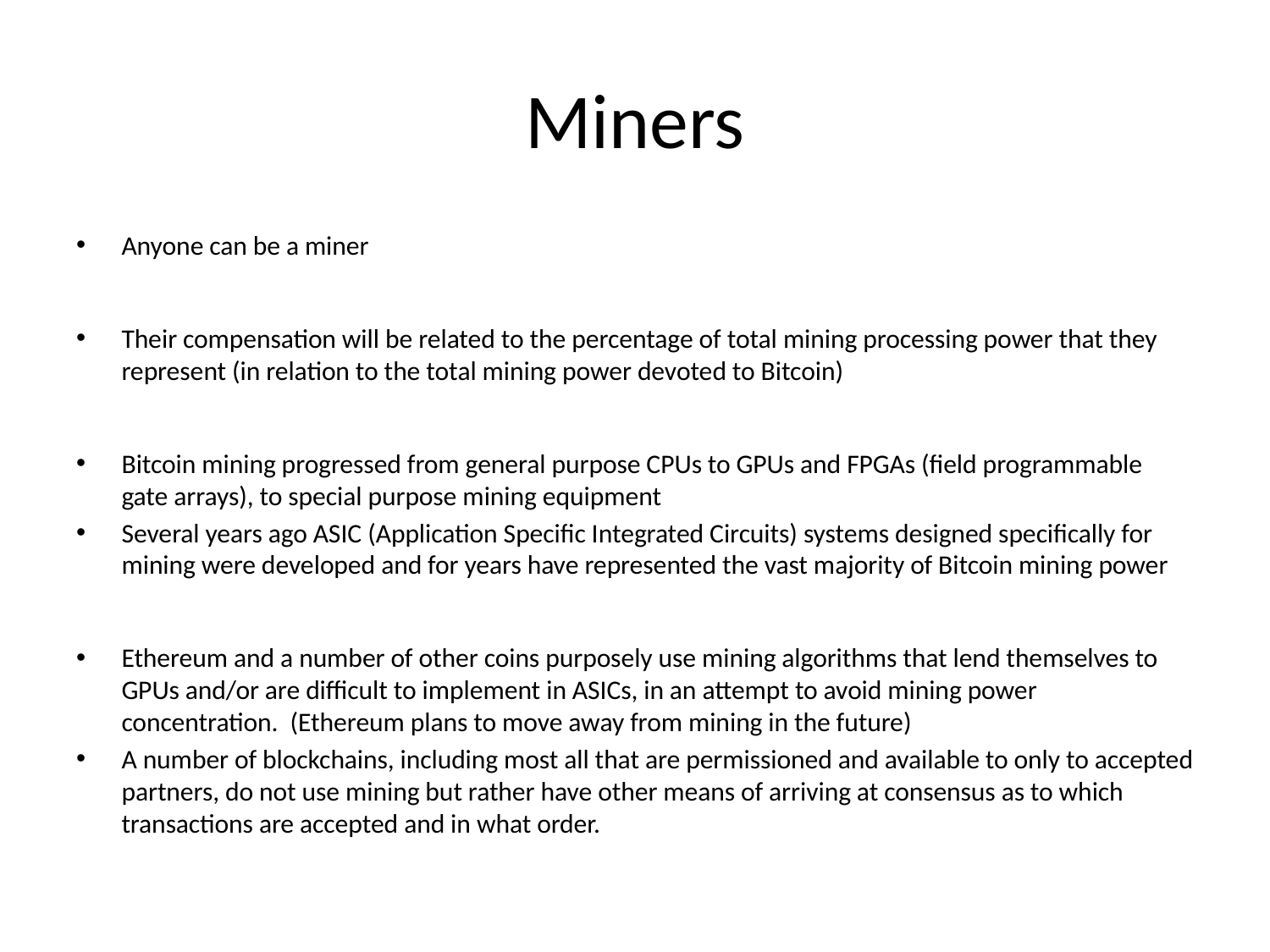

# Miners
Anyone can be a miner

Their compensation will be related to the percentage of total mining processing power that they represent (in relation to the total mining power devoted to Bitcoin)

Bitcoin mining progressed from general purpose CPUs to GPUs and FPGAs (field programmable gate arrays), to special purpose mining equipment
Several years ago ASIC (Application Specific Integrated Circuits) systems designed specifically for mining were developed and for years have represented the vast majority of Bitcoin mining power

Ethereum and a number of other coins purposely use mining algorithms that lend themselves to GPUs and/or are difficult to implement in ASICs, in an attempt to avoid mining power concentration.  (Ethereum plans to move away from mining in the future)
A number of blockchains, including most all that are permissioned and available to only to accepted partners, do not use mining but rather have other means of arriving at consensus as to which transactions are accepted and in what order.